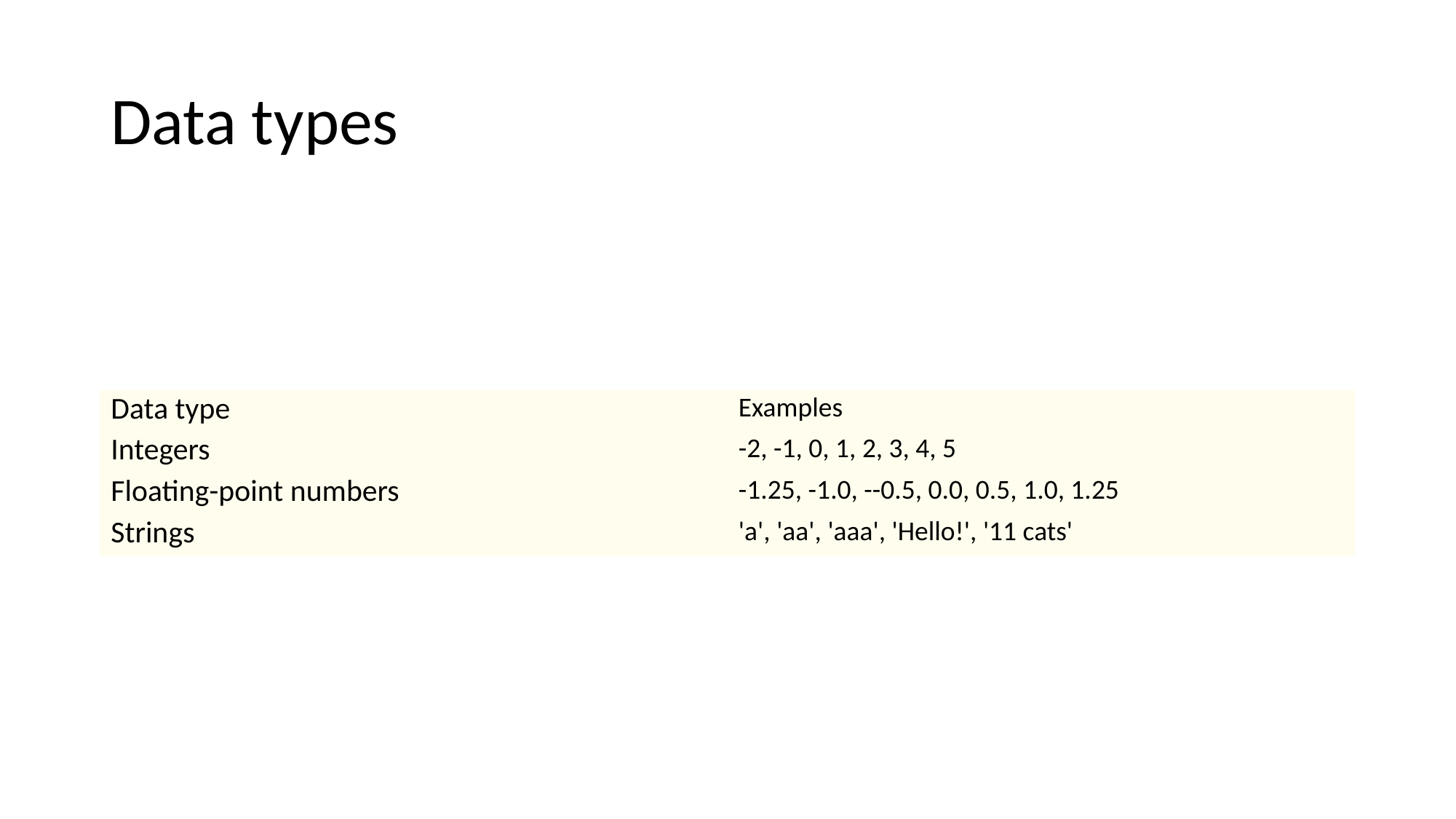

# Data types
| Data type | Examples |
| --- | --- |
| Integers | -2, -1, 0, 1, 2, 3, 4, 5 |
| Floating-point numbers | -1.25, -1.0, --0.5, 0.0, 0.5, 1.0, 1.25 |
| Strings | 'a', 'aa', 'aaa', 'Hello!', '11 cats' |